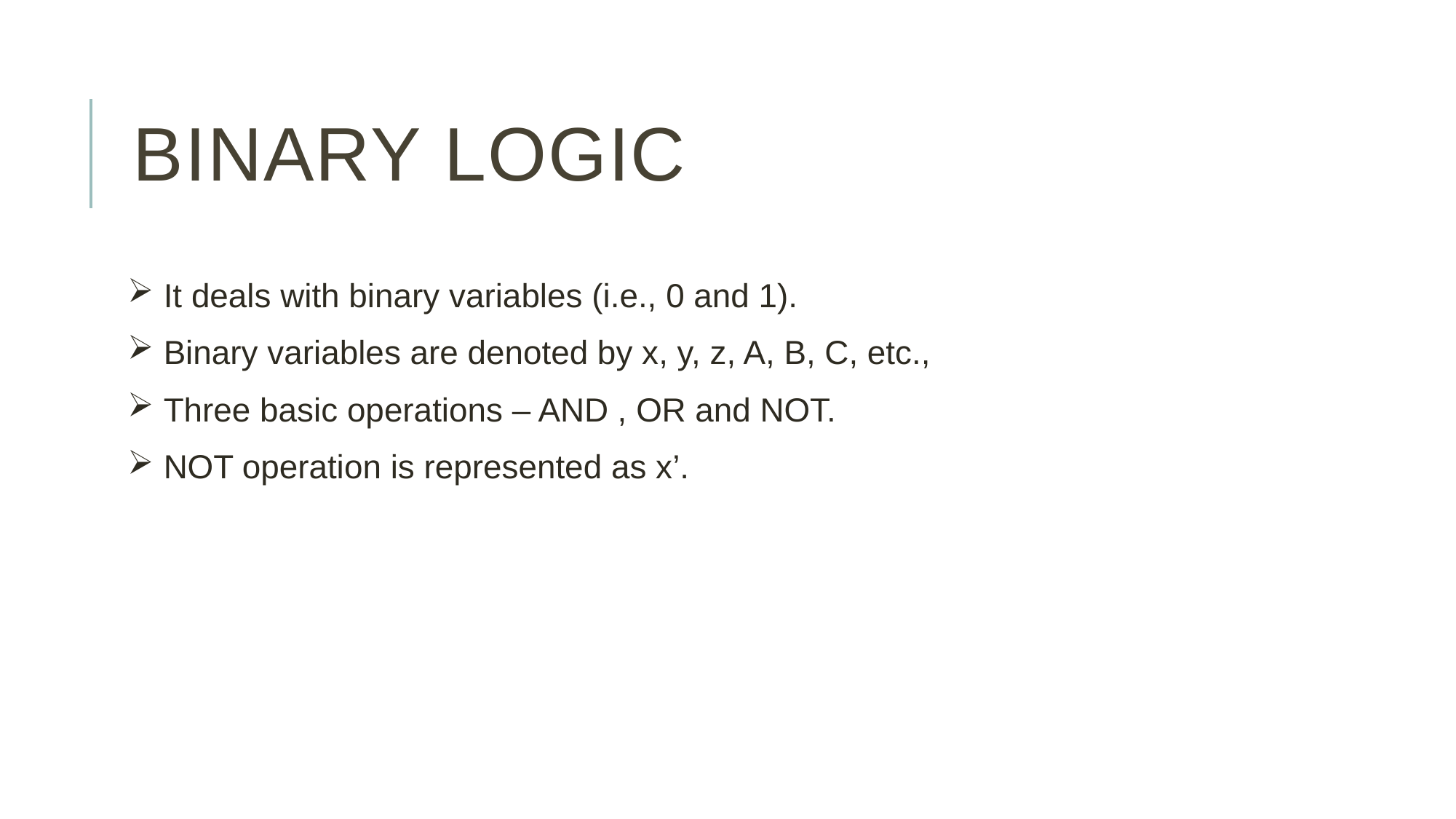

# Binary Logic
 It deals with binary variables (i.e., 0 and 1).
 Binary variables are denoted by x, y, z, A, B, C, etc.,
 Three basic operations – AND , OR and NOT.
 NOT operation is represented as x’.